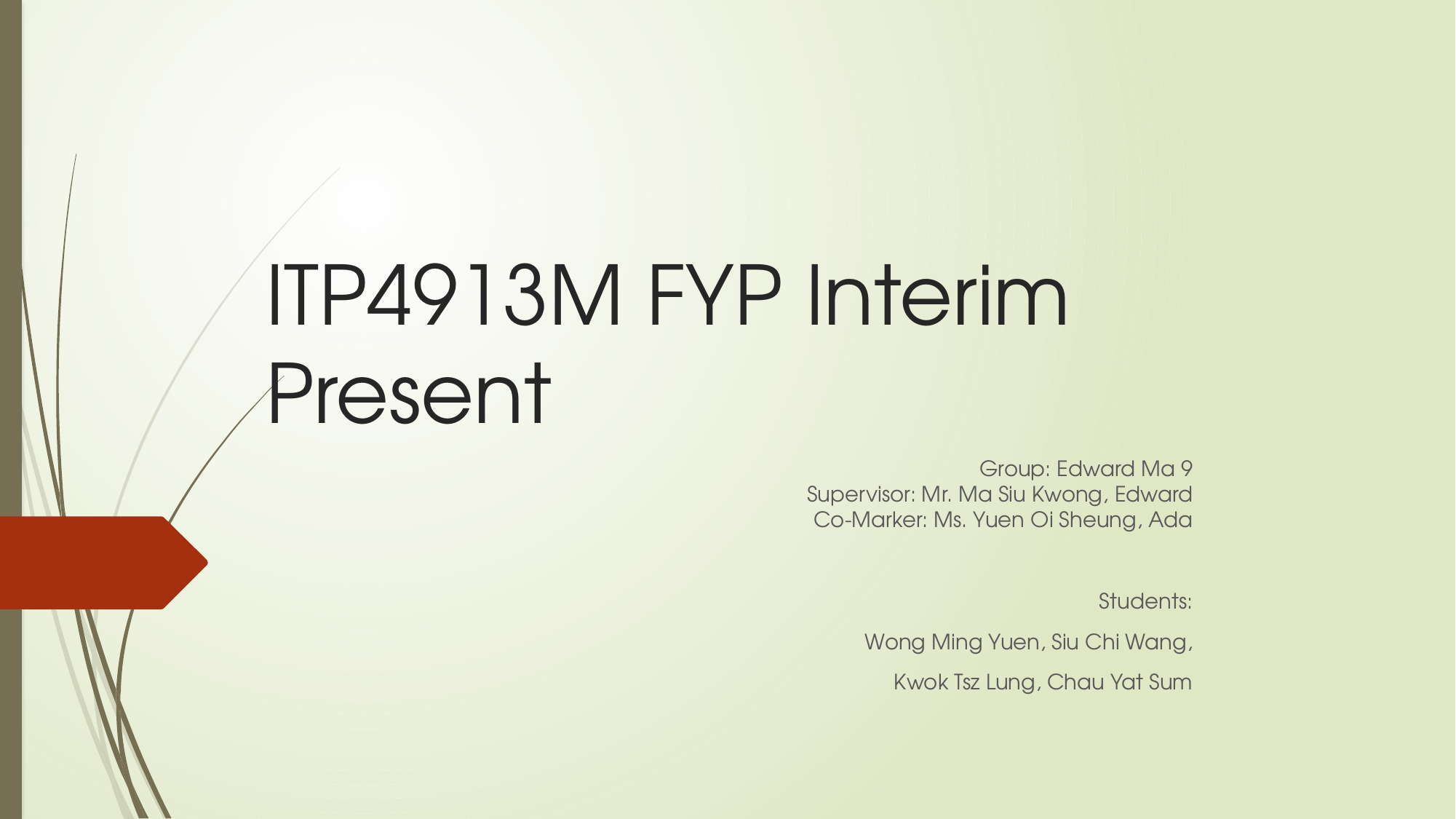

# ITP4913M FYP Interim Present
Group: Edward Ma 9
Supervisor: Mr. Ma Siu Kwong, Edward
Co-Marker: Ms. Yuen Oi Sheung, Ada

Students:
Wong Ming Yuen, Siu Chi Wang,
Kwok Tsz Lung, Chau Yat Sum